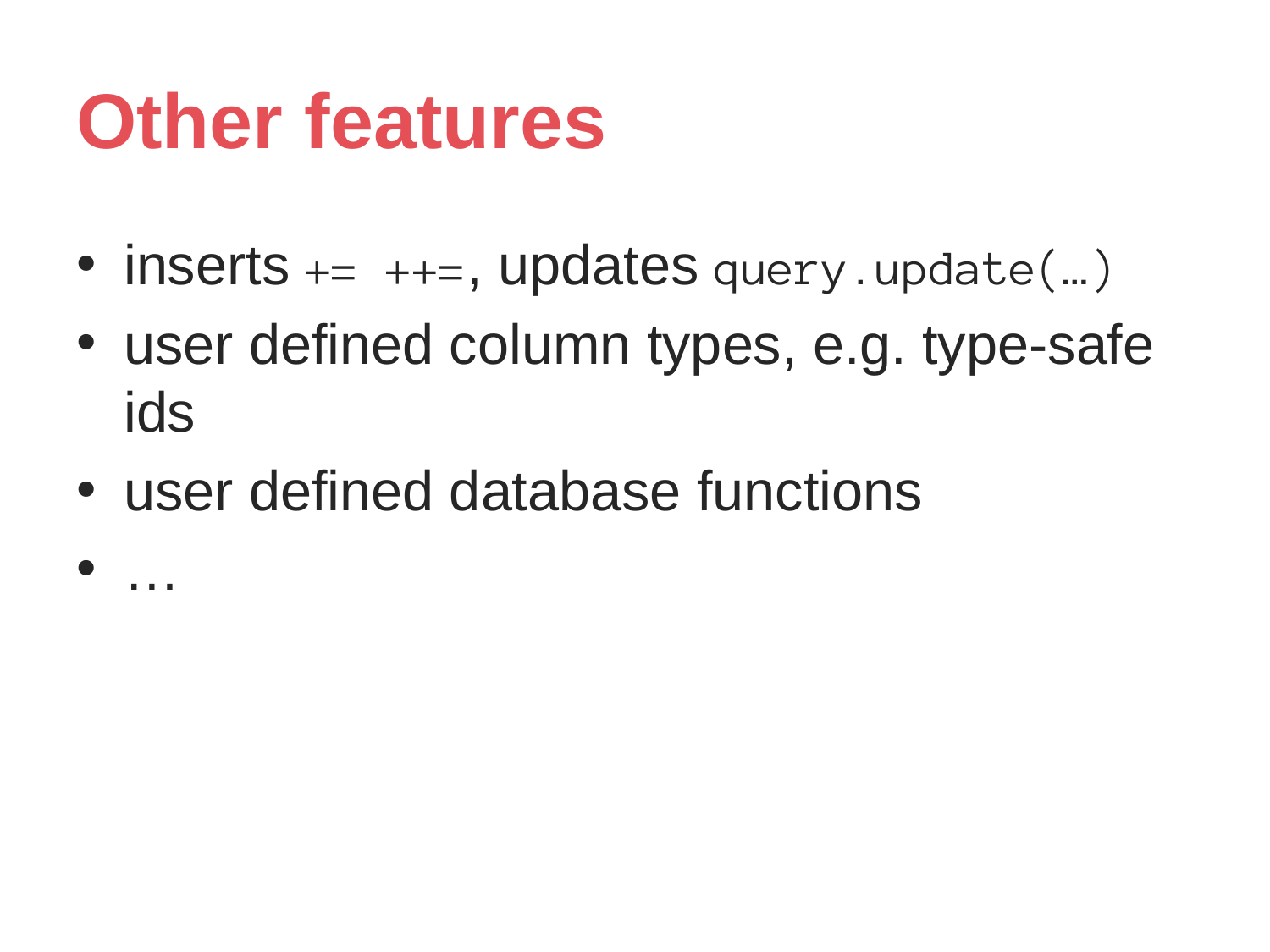

# Other features
inserts += ++=, updates query.update(…)
user defined column types, e.g. type-safe ids
user defined database functions
…